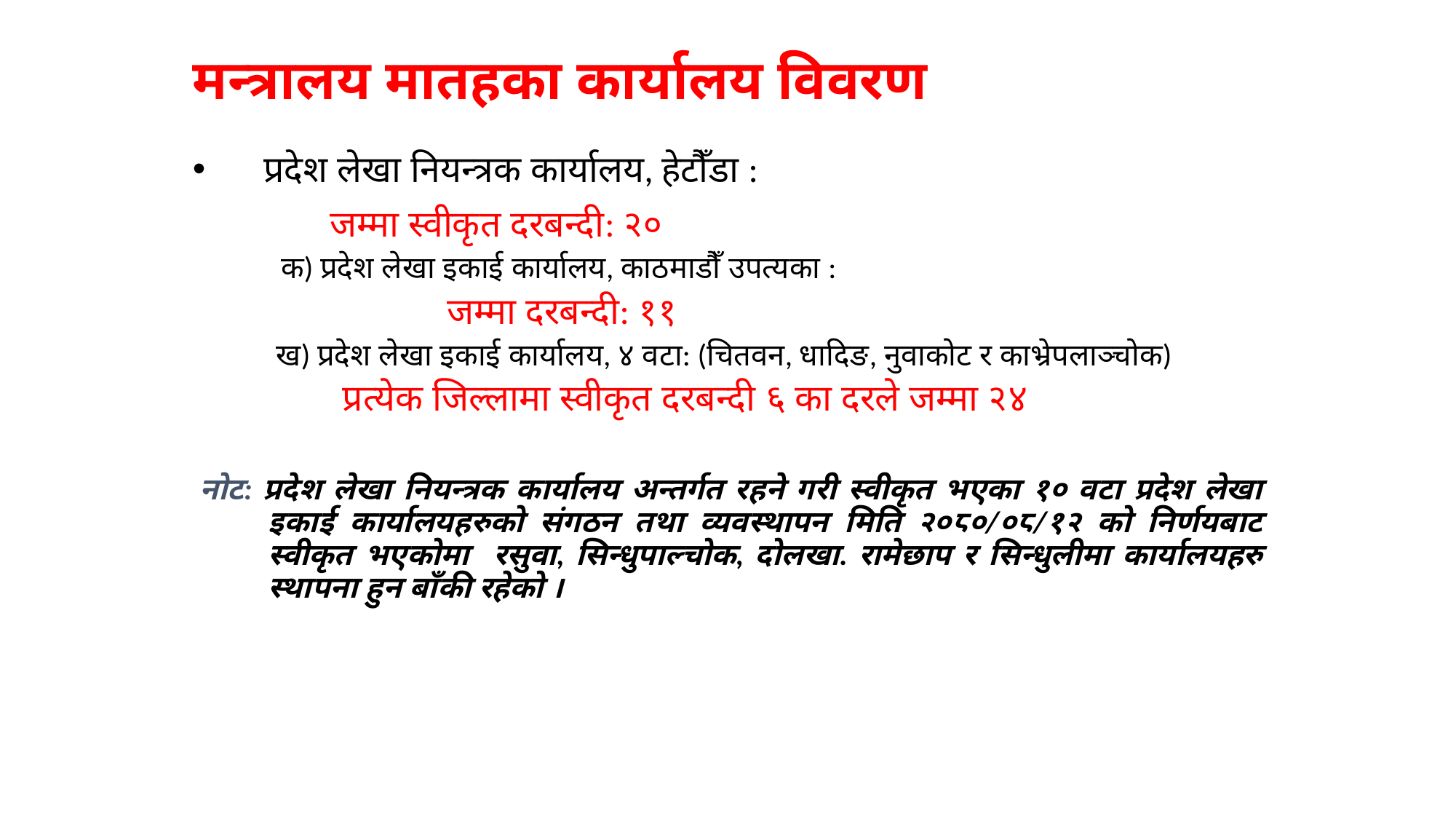

# मन्त्रालय मातहका कार्यालय विवरण
 प्रदेश लेखा नियन्त्रक कार्यालय, हेटौँडा :
	   जम्मा स्वीकृत दरबन्दी: २०
क) प्रदेश लेखा इकाई कार्यालय, काठमाडौँ उपत्यका :
	      जम्मा दरबन्दी: ११
 ख) प्रदेश लेखा इकाई कार्यालय, ४ वटा: (चितवन, धादिङ, नुवाकोट र काभ्रेपलाञ्चोक)
	प्रत्येक जिल्लामा स्वीकृत दरबन्दी ६ का दरले जम्मा २४

नोट: प्रदेश लेखा नियन्त्रक कार्यालय अन्तर्गत रहने गरी स्वीकृत भएका १० वटा प्रदेश लेखा इकाई कार्यालयहरुको संगठन तथा व्यवस्थापन मिति २०८०/०८/१२ को निर्णयबाट स्वीकृत भएकोमा  रसुवा, सिन्धुपाल्चोक, दोलखा. रामेछाप र सिन्धुलीमा कार्यालयहरु स्थापना हुन बाँकी रहेको ।